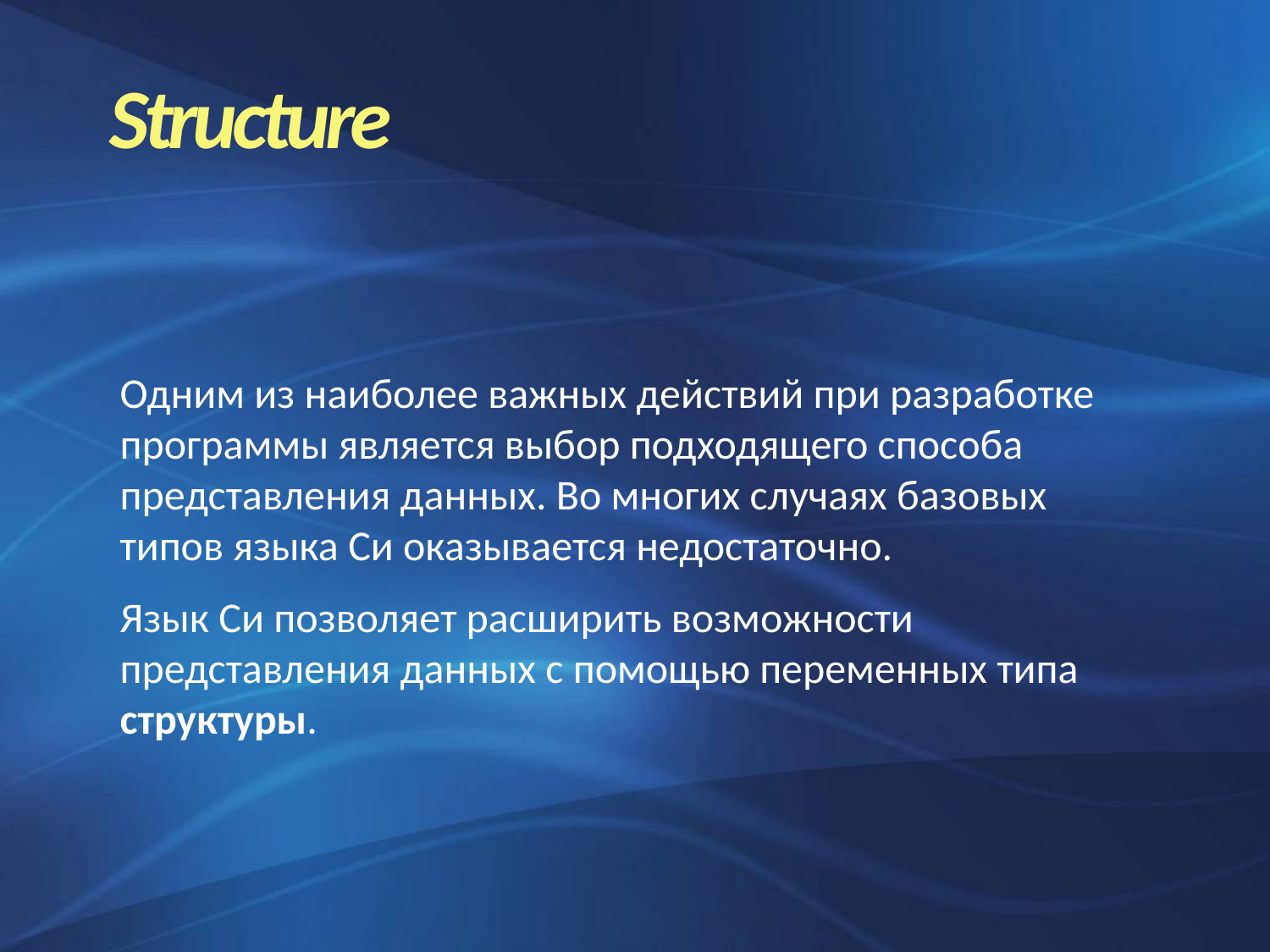

Structure
Одним из наиболее важных действий при разработке программы является выбор подходящего способа представления данных. Во многих случаях базовых типов языка Си оказывается недостаточно.
Язык Си позволяет расширить возможности представления данных с помощью переменных типа структуры.